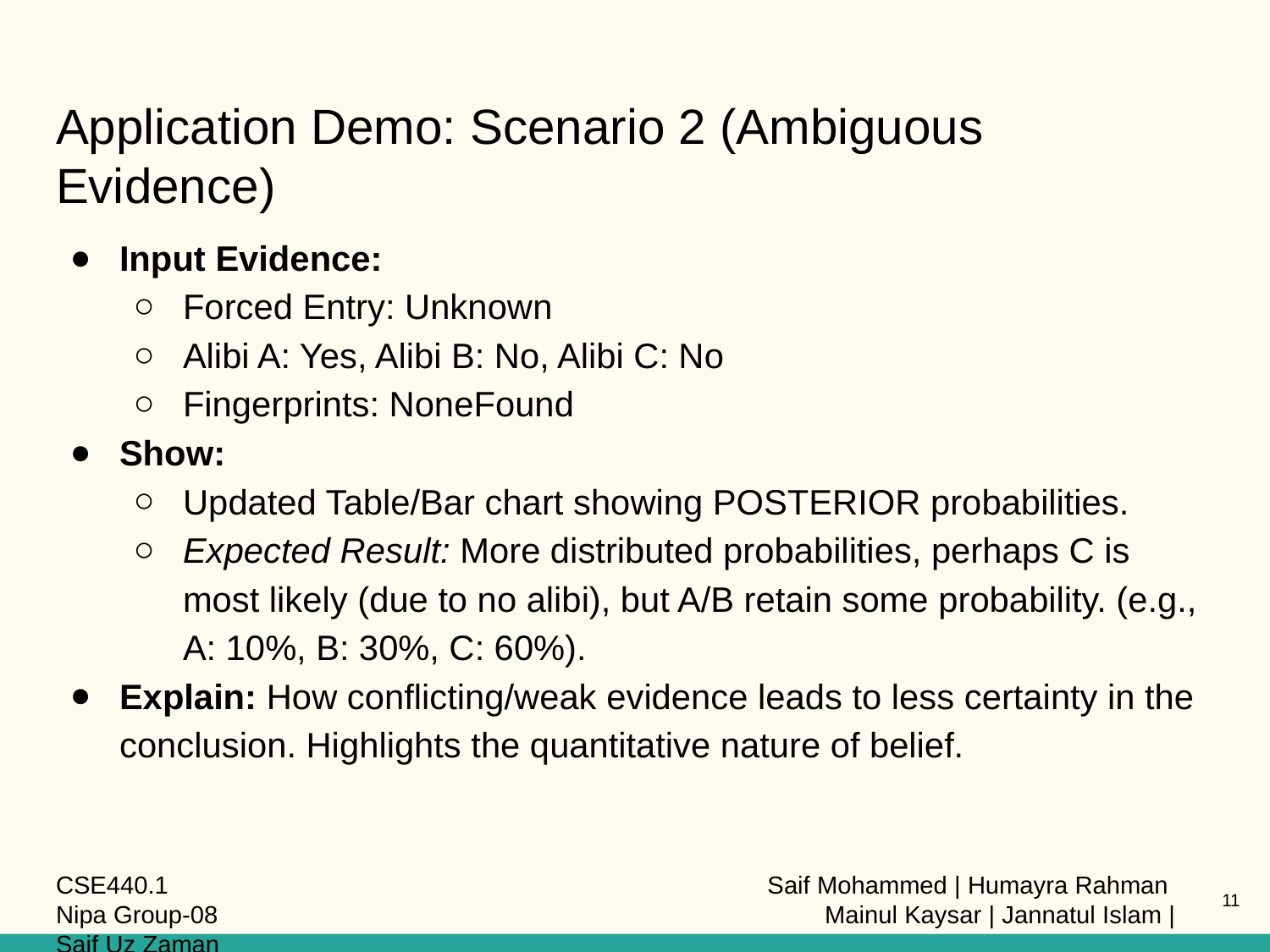

# Application Demo: Scenario 2 (Ambiguous Evidence)
Input Evidence:
Forced Entry: Unknown
Alibi A: Yes, Alibi B: No, Alibi C: No
Fingerprints: NoneFound
Show:
Updated Table/Bar chart showing POSTERIOR probabilities.
Expected Result: More distributed probabilities, perhaps C is most likely (due to no alibi), but A/B retain some probability. (e.g., A: 10%, B: 30%, C: 60%).
Explain: How conflicting/weak evidence leads to less certainty in the conclusion. Highlights the quantitative nature of belief.

CSE440.1 				              	           Saif Mohammed | Humayra Rahman Nipa Group-08					 Mainul Kaysar | Jannatul Islam | Saif Uz Zaman
11